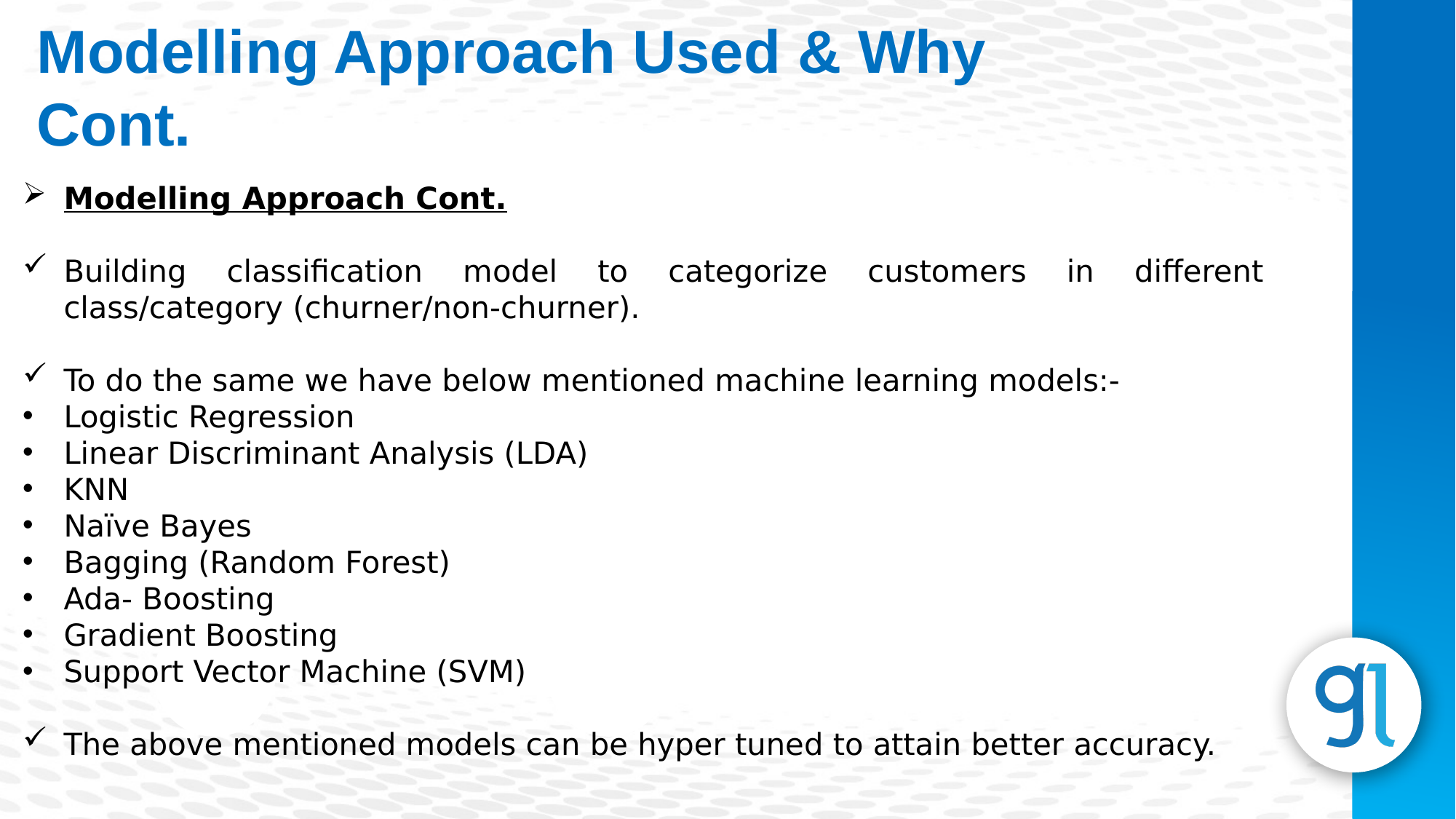

Modelling Approach Used & Why Cont.
Modelling Approach Cont.

Building classification model to categorize customers in different class/category (churner/non-churner).

To do the same we have below mentioned machine learning models:-
Logistic Regression
Linear Discriminant Analysis (LDA)
KNN
Naïve Bayes
Bagging (Random Forest)
Ada- Boosting
Gradient Boosting
Support Vector Machine (SVM)

The above mentioned models can be hyper tuned to attain better accuracy.

Subheading

Lorem Ipsum is simply dummy text of the printing and typesetting industry.